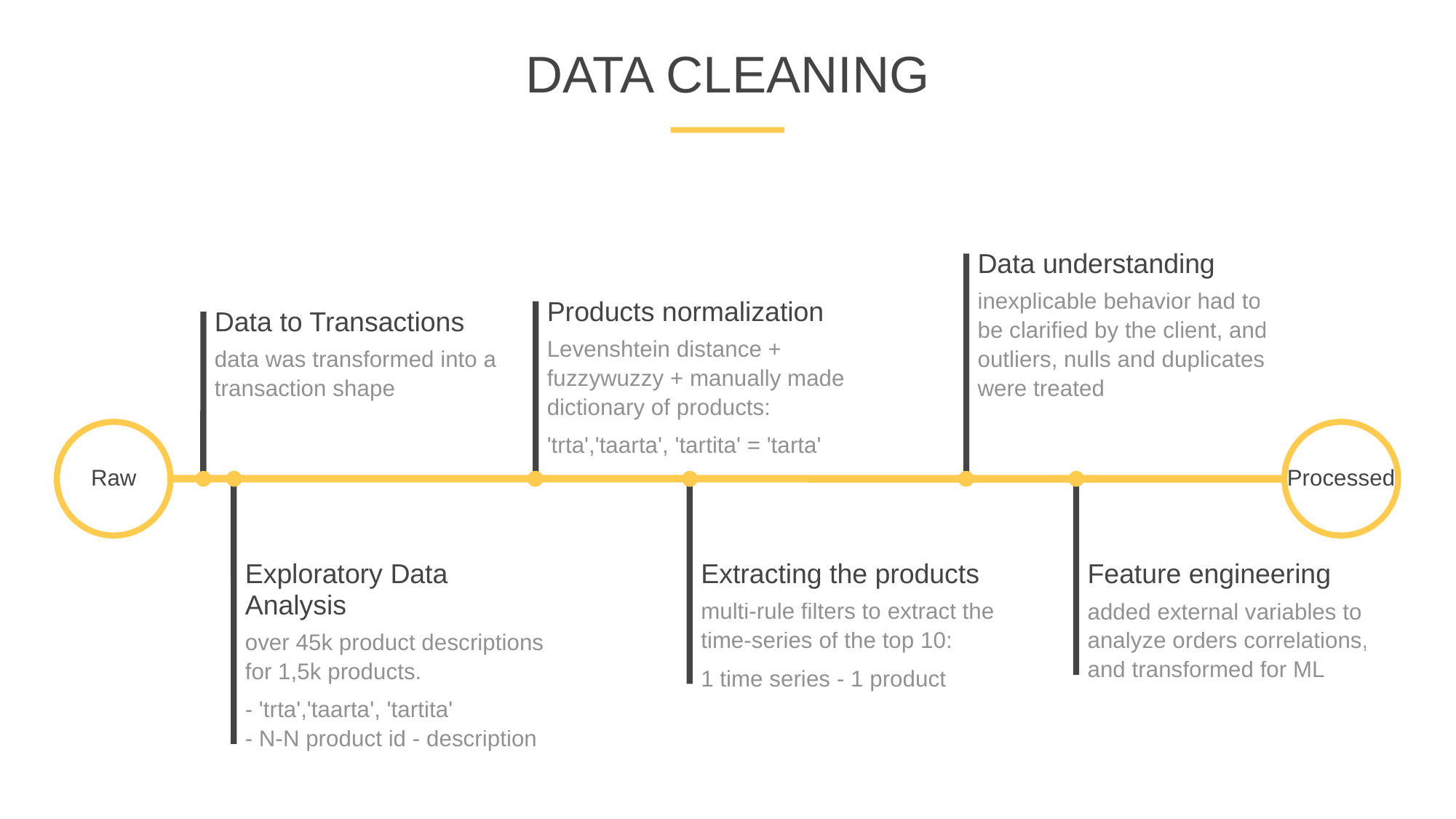

DATA CLEANING

Data understanding
inexplicable behavior had to
be clarified by the client, and
outliers, nulls and duplicates
were treated
Products normalization
Data to Transactions
Levenshtein distance +
fuzzywuzzy + manually made
dictionary of products:
'trta','taarta', 'tartita' = 'tarta'
data was transformed into a
transaction shape

Raw
Processed

Exploratory Data
Analysis
Extracting the products
Feature engineering

multi-rule filters to extract the
time-series of the top 10:
1 time series - 1 product
added external variables to
analyze orders correlations,
and transformed for ML

over 45k product descriptions
for 1,5k products.
- 'trta','taarta', 'tartita'
- N-N product id - description